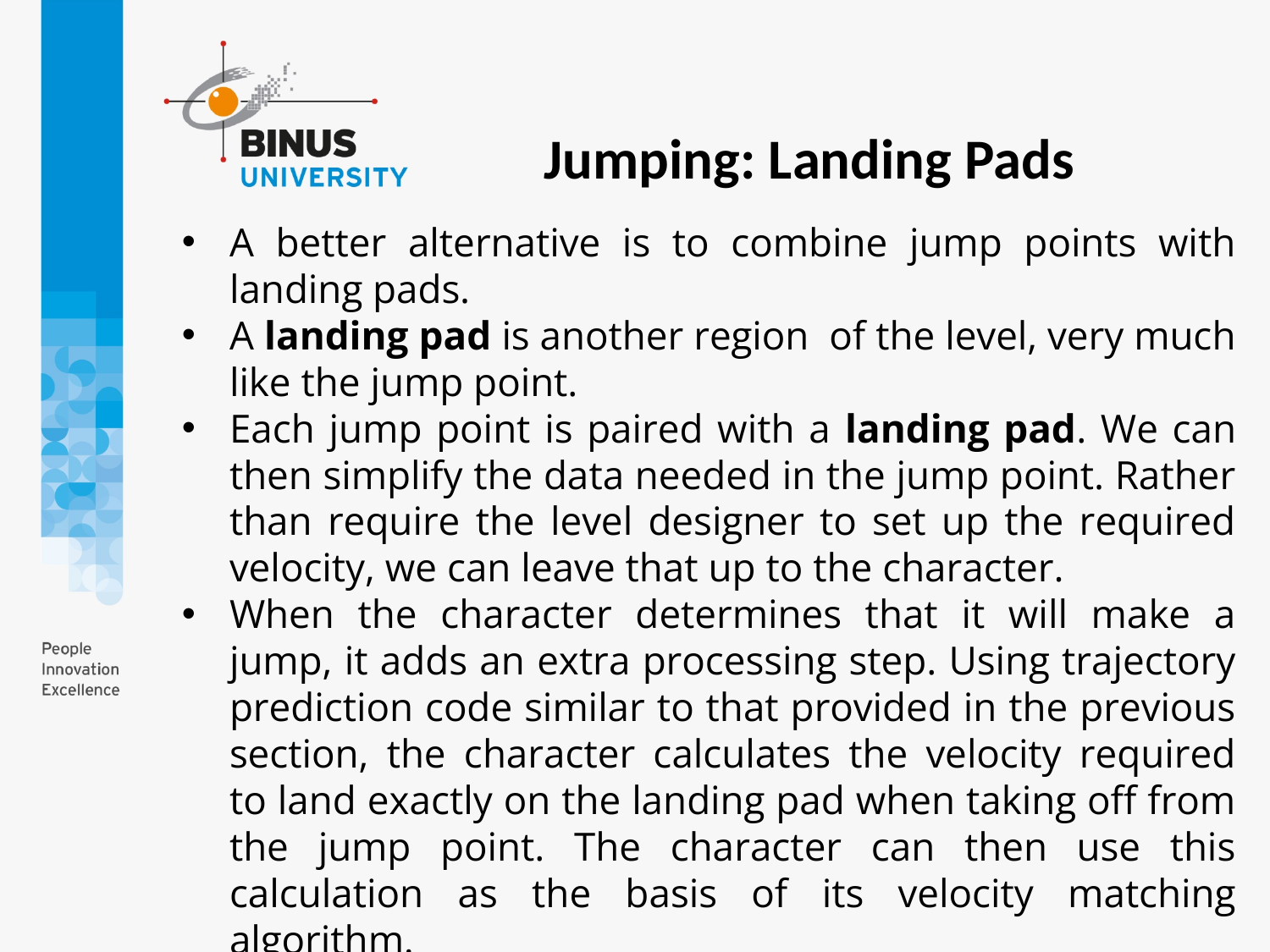

Jumping: Landing Pads
A better alternative is to combine jump points with landing pads.
A landing pad is another region  of the level, very much like the jump point.
Each jump point is paired with a landing pad. We can then simplify the data needed in the jump point. Rather than require the level designer to set up the required velocity, we can leave that up to the character.
When the character determines that it will make a jump, it adds an extra processing step. Using trajectory prediction code similar to that provided in the previous section, the character calculates the velocity required to land exactly on the landing pad when taking off from the jump point. The character can then use this calculation as the basis of its velocity matching algorithm.